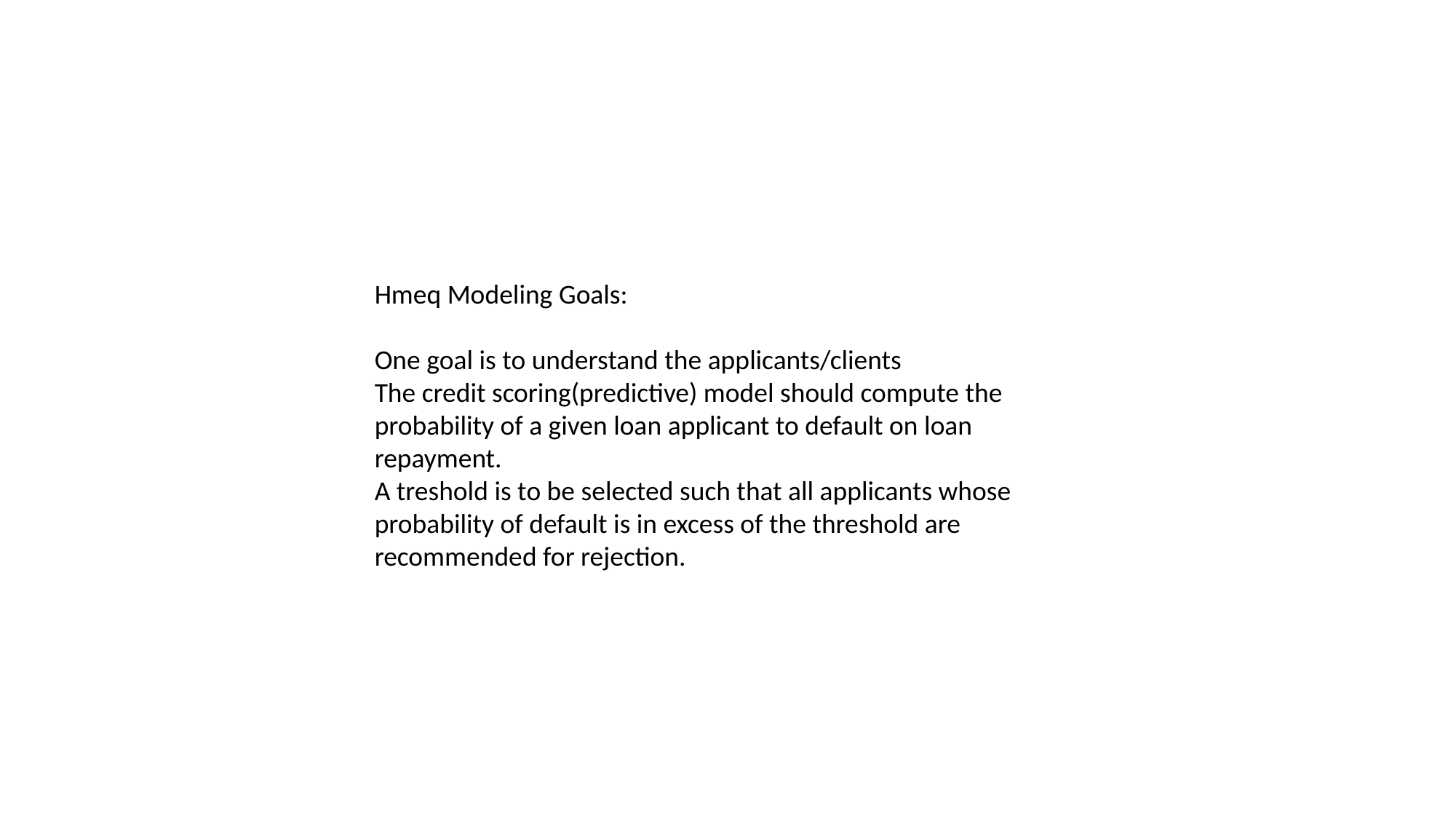

Hmeq Modeling Goals:

One goal is to understand the applicants/clients
The credit scoring(predictive) model should compute the probability of a given loan applicant to default on loan repayment.
A treshold is to be selected such that all applicants whose probability of default is in excess of the threshold are recommended for rejection.